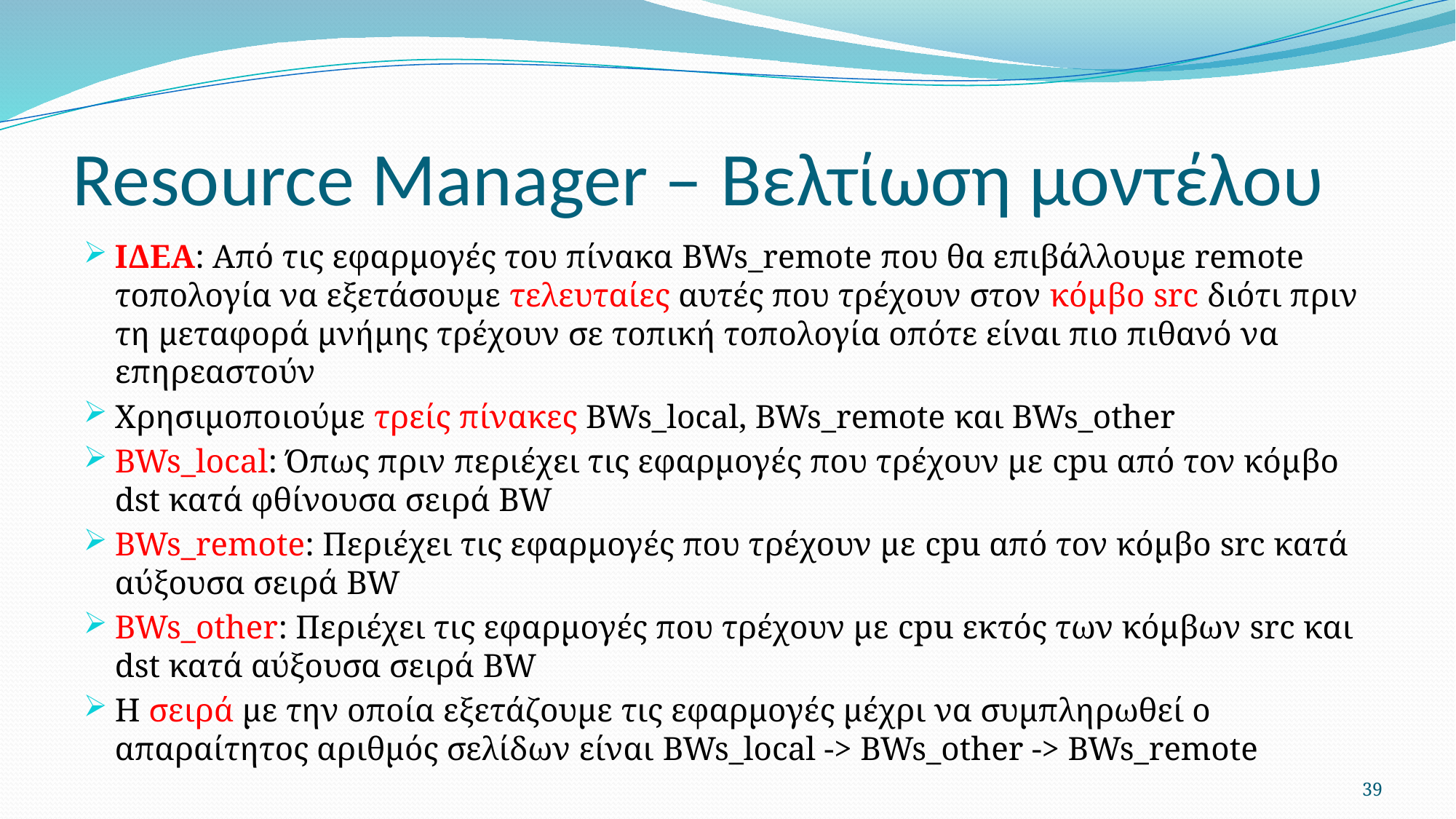

# Resource Manager – Βελτίωση μοντέλου
ΙΔΕΑ: Από τις εφαρμογές του πίνακα BWs_remote που θα επιβάλλουμε remote τοπολογία να εξετάσουμε τελευταίες αυτές που τρέχουν στον κόμβο src διότι πριν τη μεταφορά μνήμης τρέχουν σε τοπική τοπολογία οπότε είναι πιο πιθανό να επηρεαστούν
Χρησιμοποιούμε τρείς πίνακες BWs_local, BWs_remote και BWs_other
BWs_local: Όπως πριν περιέχει τις εφαρμογές που τρέχουν με cpu από τον κόμβο dst κατά φθίνουσα σειρά BW
BWs_remote: Περιέχει τις εφαρμογές που τρέχουν με cpu από τον κόμβο src κατά αύξουσα σειρά BW
BWs_other: Περιέχει τις εφαρμογές που τρέχουν με cpu εκτός των κόμβων src και dst κατά αύξουσα σειρά BW
Η σειρά με την οποία εξετάζουμε τις εφαρμογές μέχρι να συμπληρωθεί ο απαραίτητος αριθμός σελίδων είναι BWs_local -> BWs_other -> BWs_remote
39